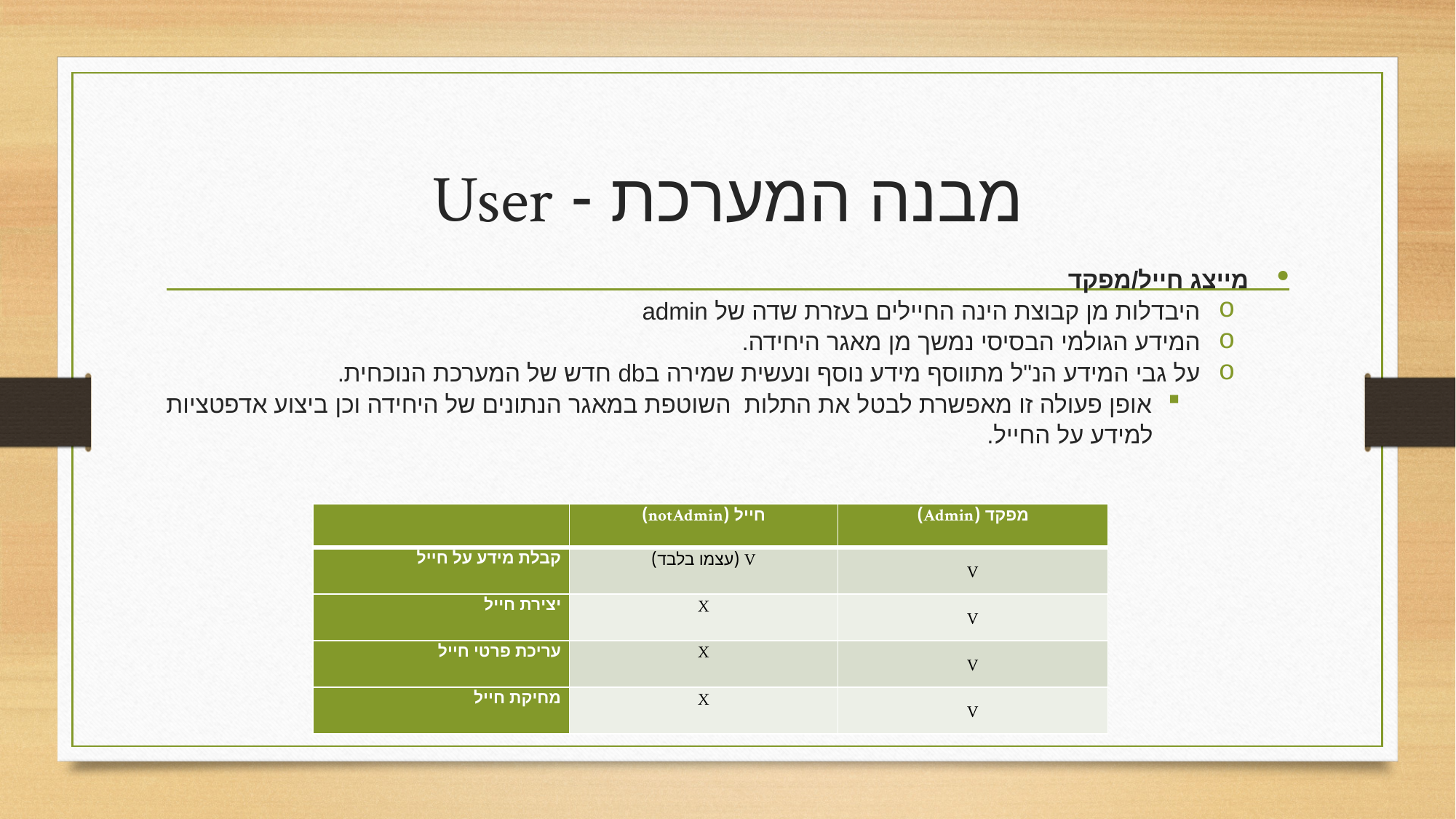

# מבנה המערכת - User
מייצג חייל/מפקד
היבדלות מן קבוצת הינה החיילים בעזרת שדה של admin
המידע הגולמי הבסיסי נמשך מן מאגר היחידה.
על גבי המידע הנ"ל מתווסף מידע נוסף ונעשית שמירה בdb חדש של המערכת הנוכחית.
אופן פעולה זו מאפשרת לבטל את התלות  השוטפת במאגר הנתונים של היחידה וכן ביצוע אדפטציות למידע על החייל.

|  | חייל (notAdmin) | מפקד (Admin) |
| --- | --- | --- |
| קבלת מידע על חייל | V (עצמו בלבד) | V |
| יצירת חייל | X | V |
| עריכת פרטי חייל | X | V |
| מחיקת חייל | X | V |